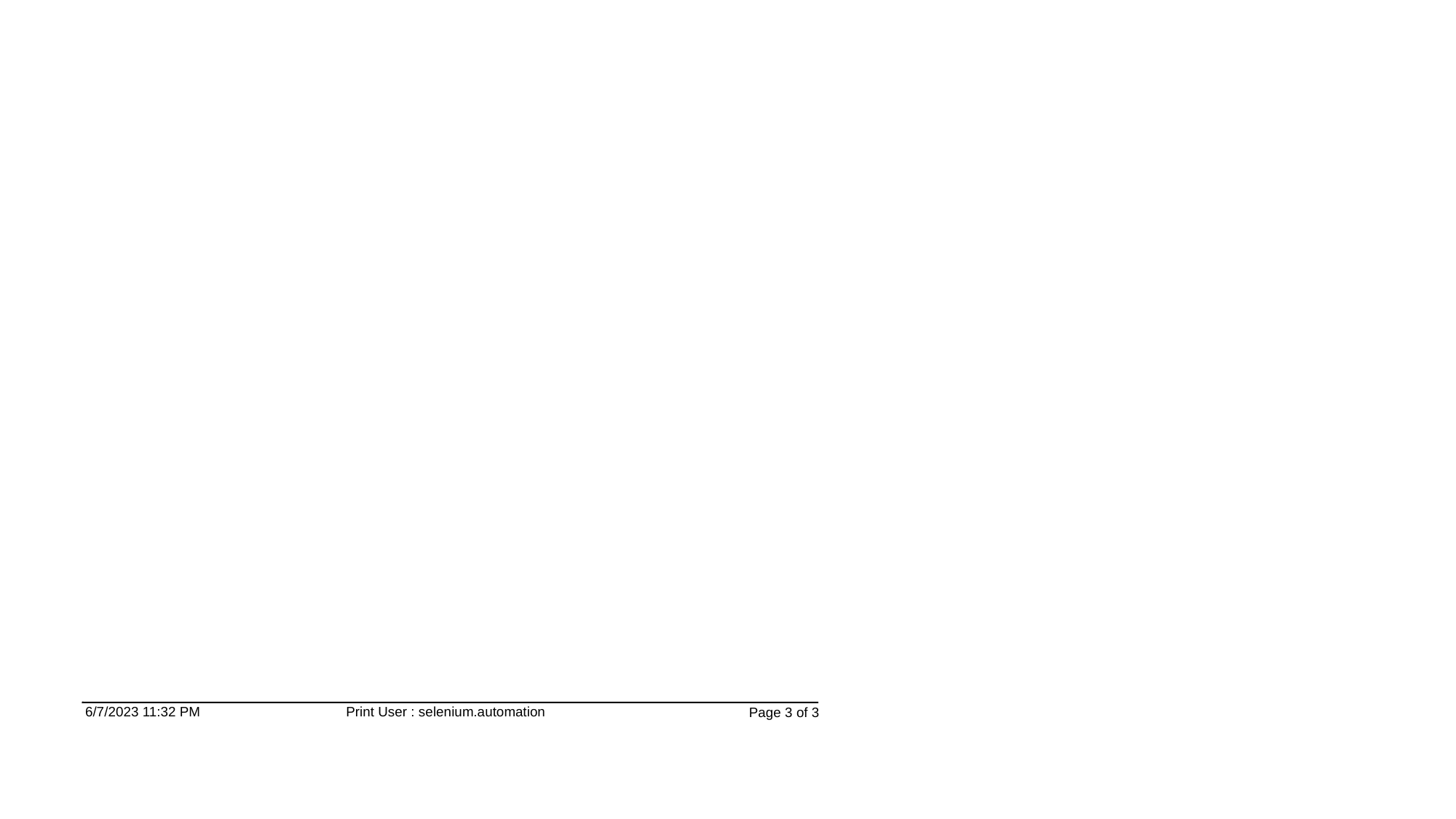

6/7/2023 11:32 PM
Print User : selenium.automation
Page 3 of 3